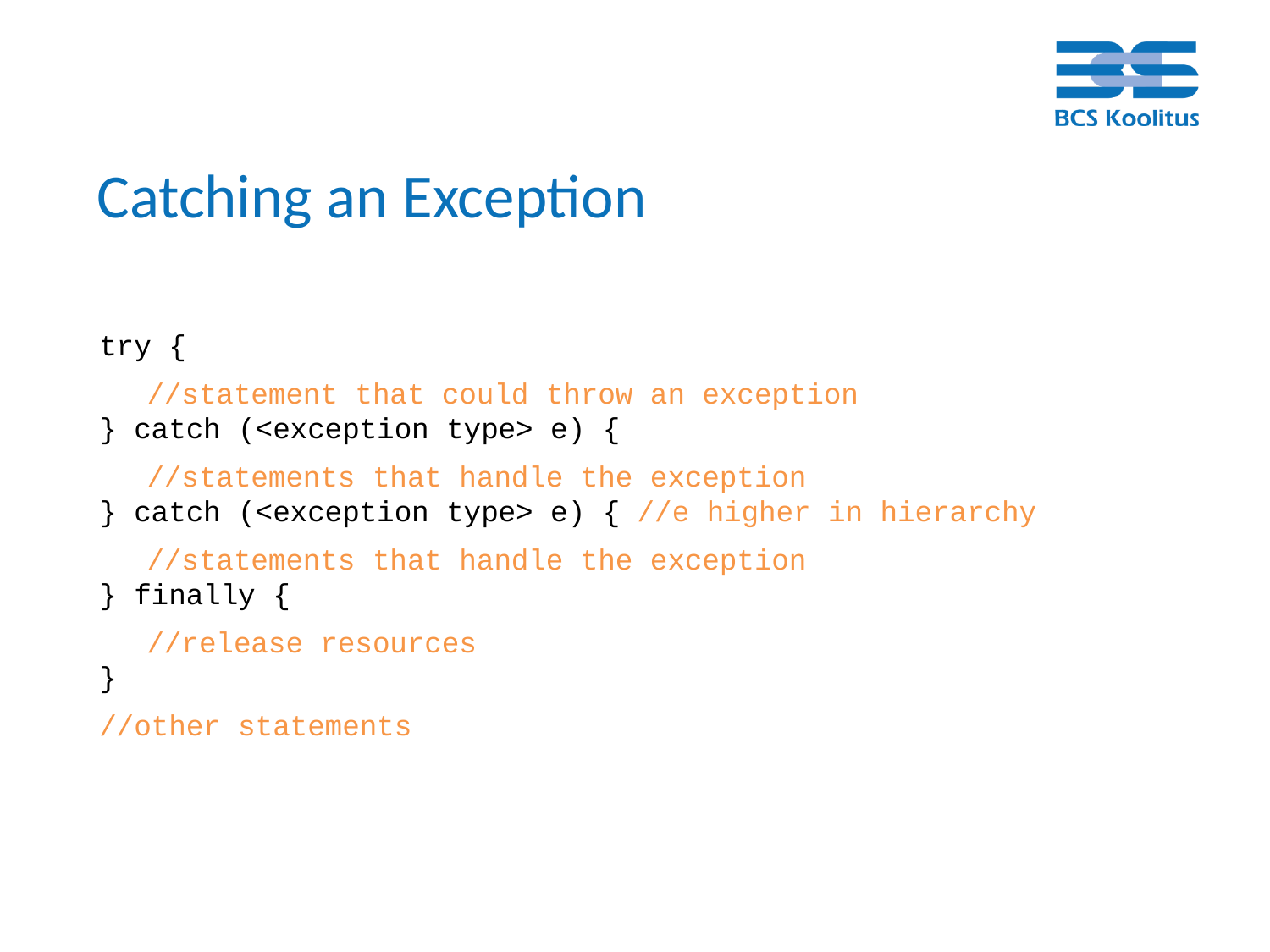

# Catching an Exception
try {
//statement that could throw an exception
} catch (<exception type> e) {
//statements that handle the exception
} catch (<exception type> e) { //e higher in hierarchy
//statements that handle the exception
} finally {
//release resources
}
//other statements